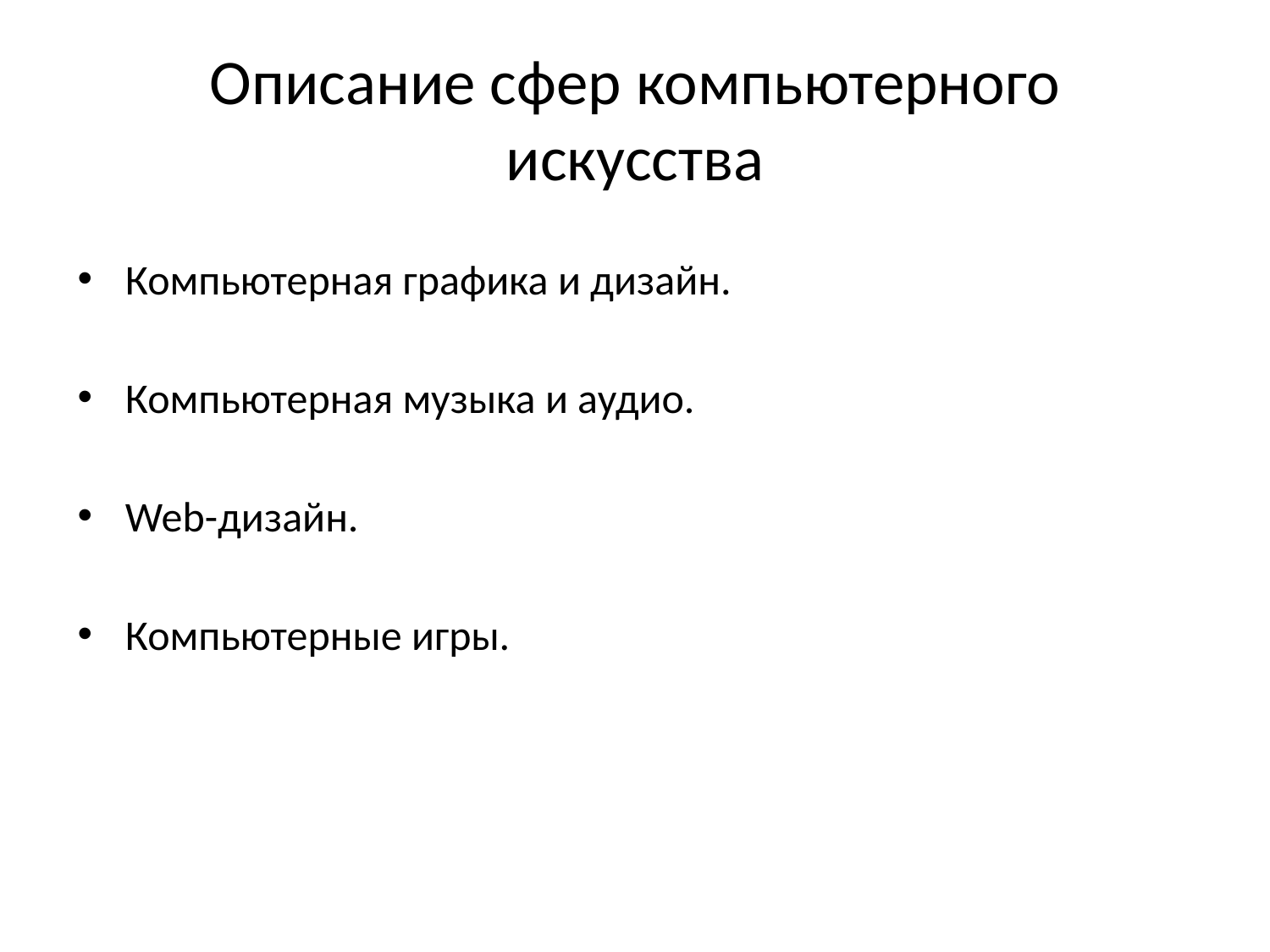

# Описание сфер компьютерного искусства
Компьютерная графика и дизайн.

Компьютерная музыка и аудио.

Web-дизайн.

Компьютерные игры.